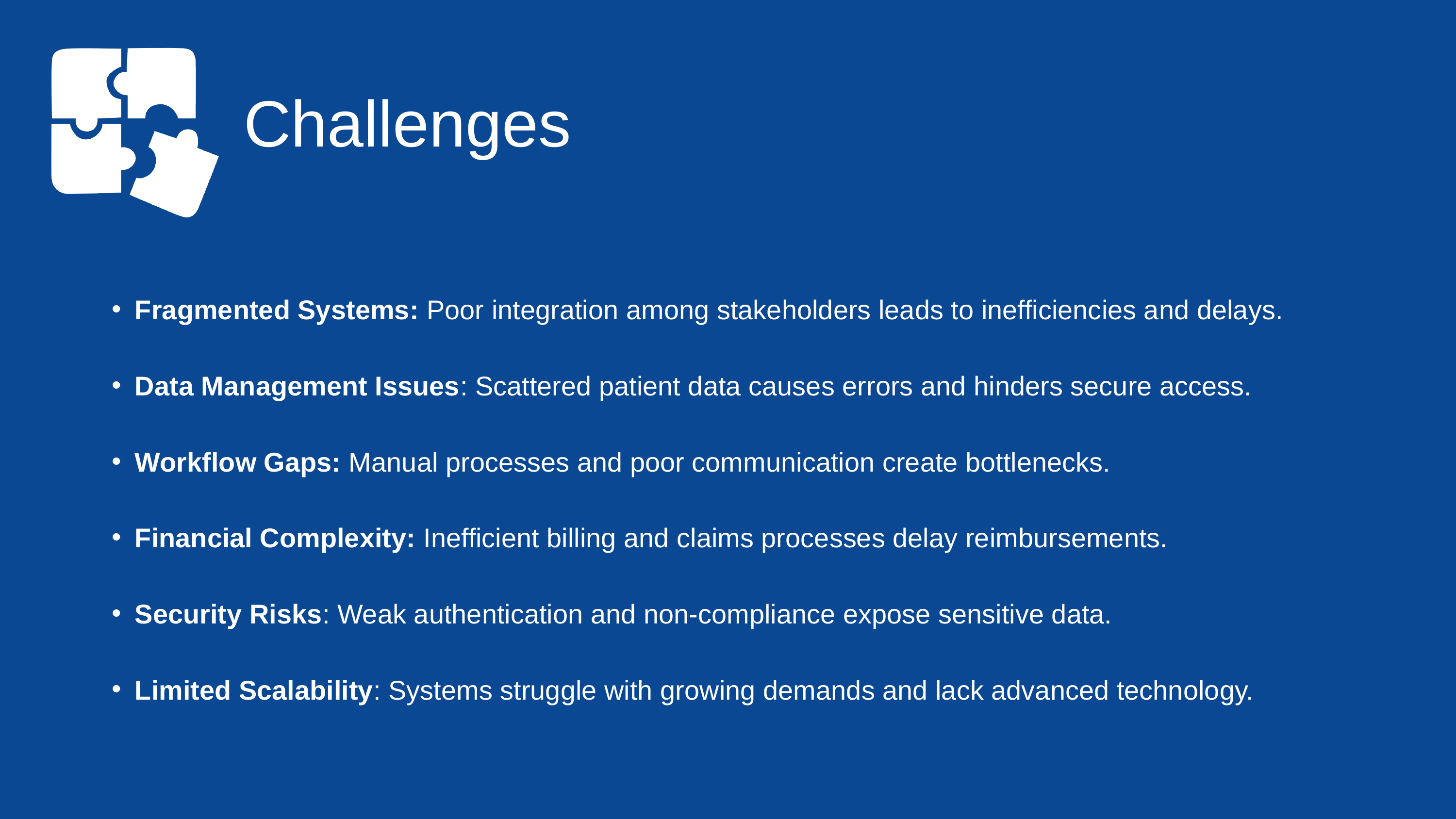

Challenges
Fragmented Systems: Poor integration among stakeholders leads to inefficiencies and delays.

Data Management Issues: Scattered patient data causes errors and hinders secure access.

Workflow Gaps: Manual processes and poor communication create bottlenecks.

Financial Complexity: Inefficient billing and claims processes delay reimbursements.

Security Risks: Weak authentication and non-compliance expose sensitive data.

Limited Scalability: Systems struggle with growing demands and lack advanced technology.